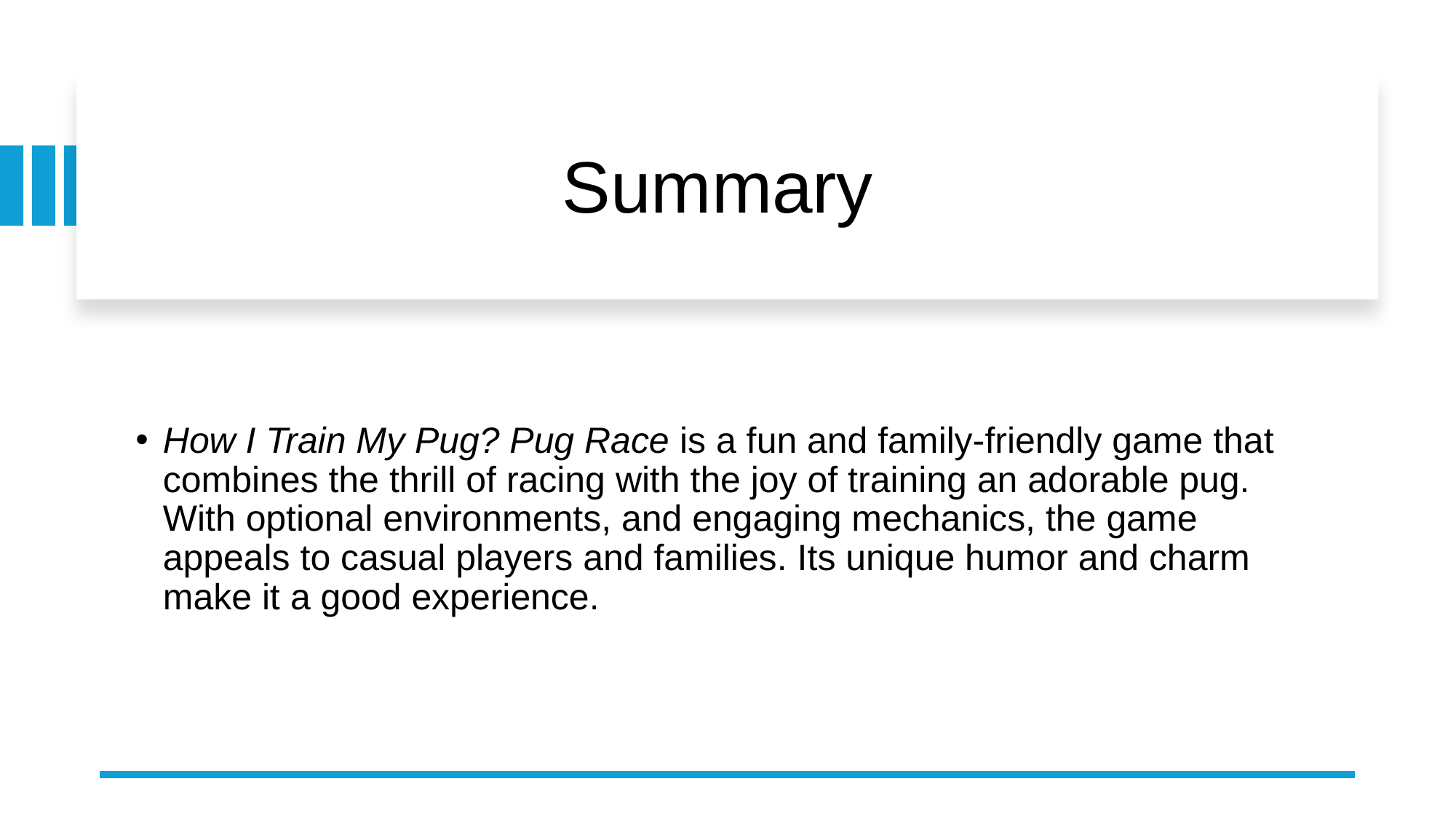

# Summary

How I Train My Pug? Pug Race is a fun and family-friendly game that combines the thrill of racing with the joy of training an adorable pug. With optional environments, and engaging mechanics, the game appeals to casual players and families. Its unique humor and charm make it a good experience.